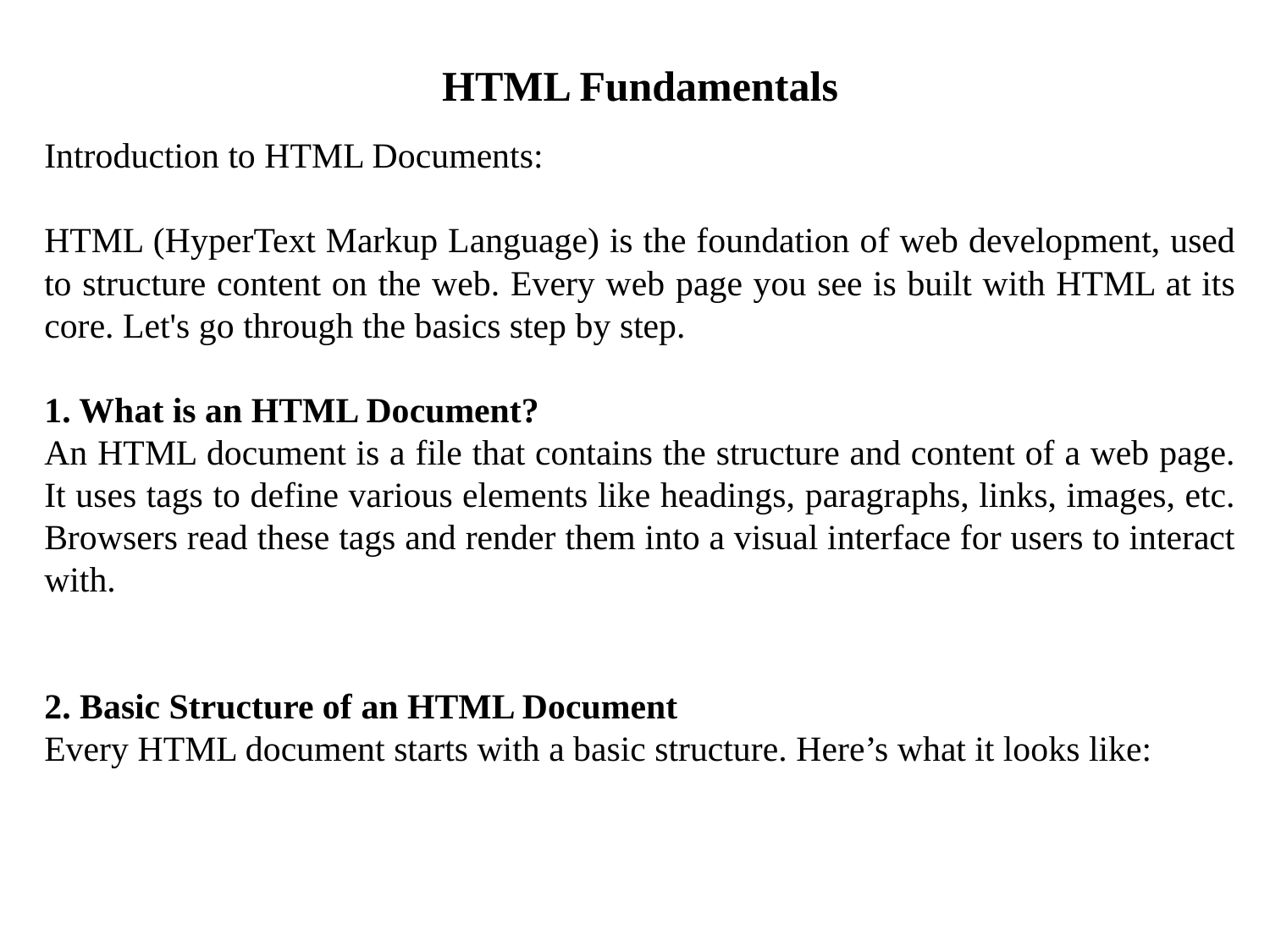

HTML Fundamentals
Introduction to HTML Documents:

HTML (HyperText Markup Language) is the foundation of web development, used to structure content on the web. Every web page you see is built with HTML at its core. Let's go through the basics step by step.

1. What is an HTML Document?
An HTML document is a file that contains the structure and content of a web page. It uses tags to define various elements like headings, paragraphs, links, images, etc. Browsers read these tags and render them into a visual interface for users to interact with.

2. Basic Structure of an HTML Document
Every HTML document starts with a basic structure. Here’s what it looks like: